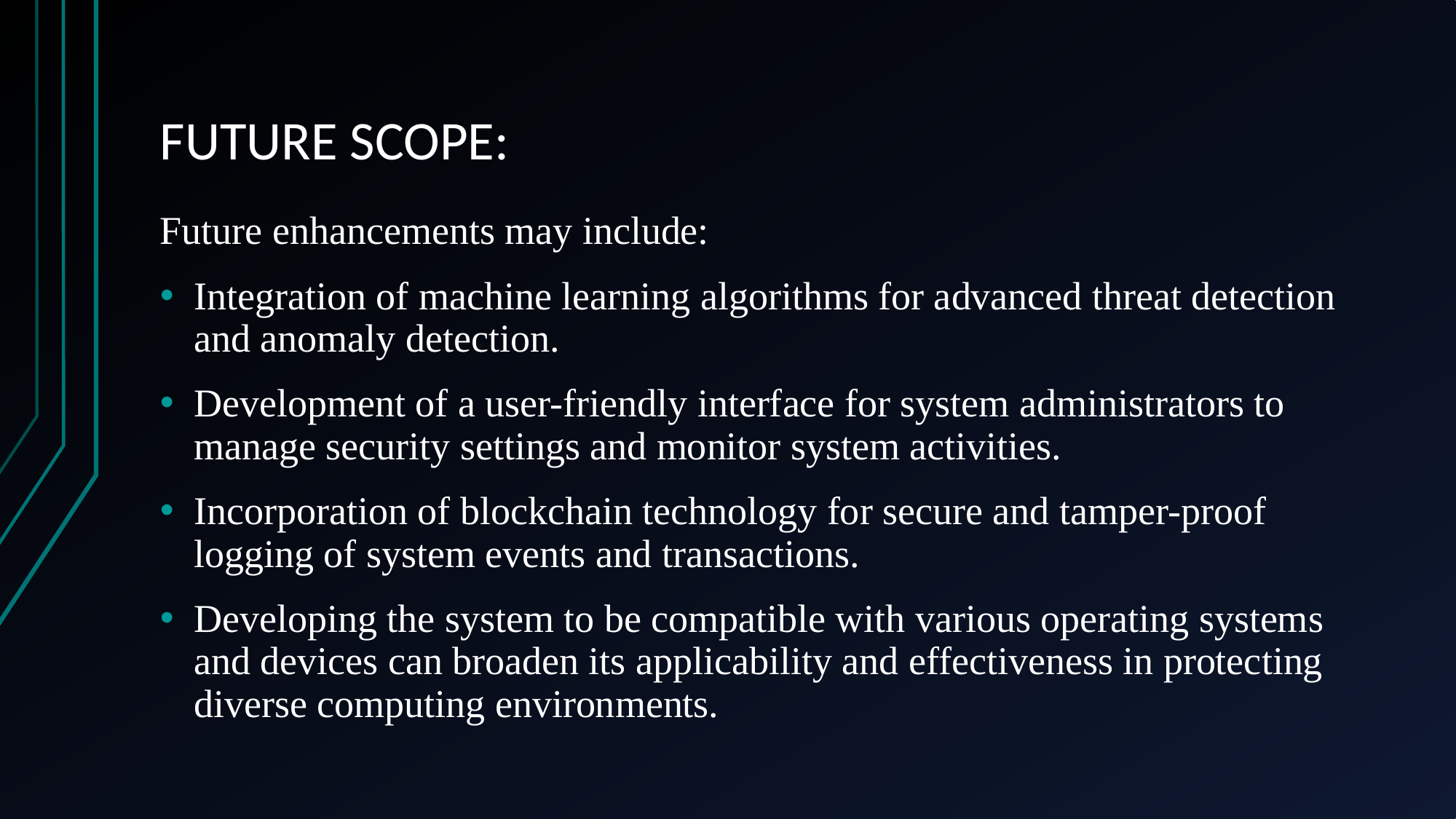

# FUTURE SCOPE:
Future enhancements may include:
Integration of machine learning algorithms for advanced threat detection and anomaly detection.
Development of a user-friendly interface for system administrators to manage security settings and monitor system activities.
Incorporation of blockchain technology for secure and tamper-proof logging of system events and transactions.
Developing the system to be compatible with various operating systems and devices can broaden its applicability and effectiveness in protecting diverse computing environments.